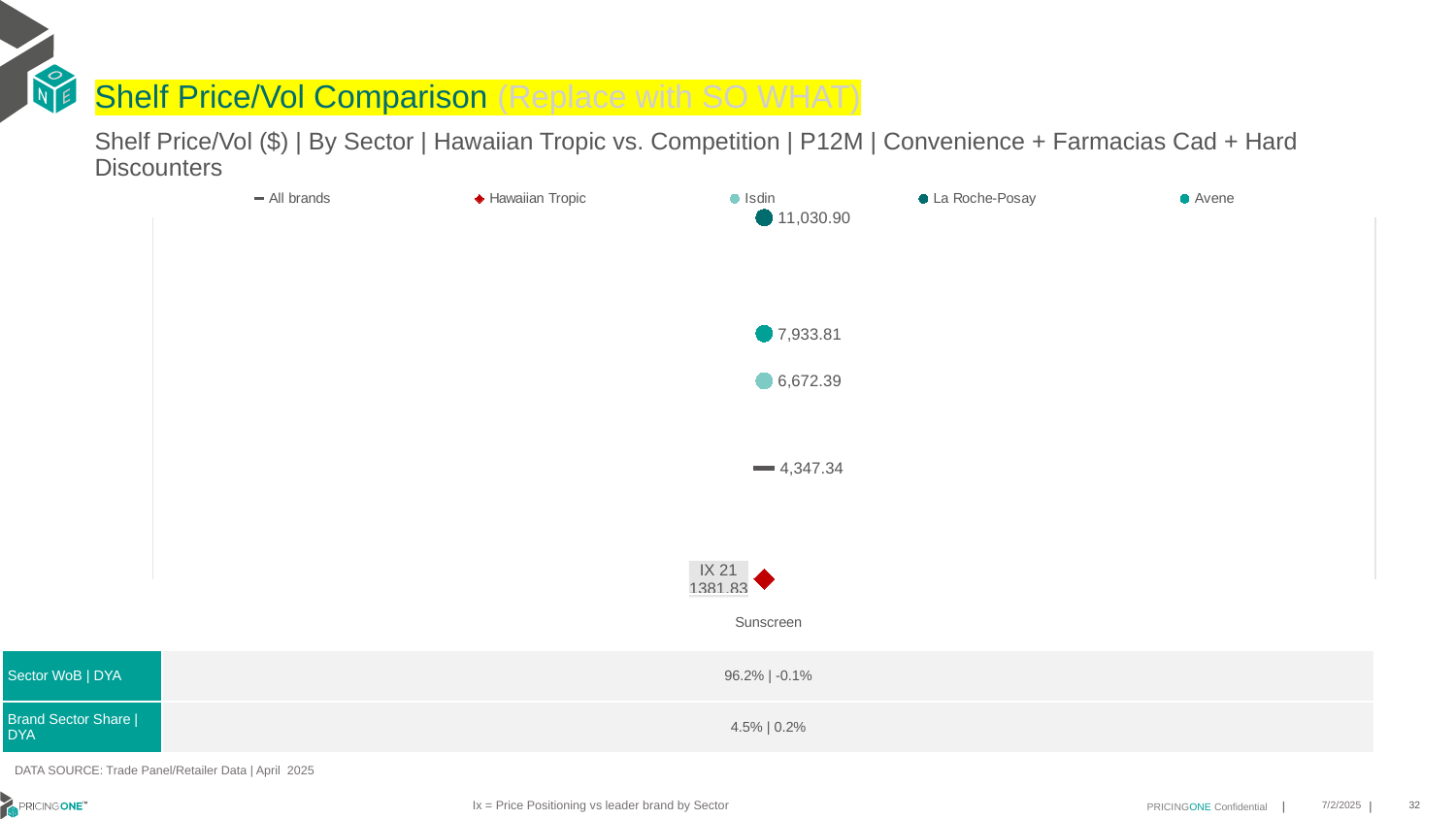

# Shelf Price/Vol Comparison (Replace with SO WHAT)
Shelf Price/Vol ($) | By Sector | Hawaiian Tropic vs. Competition | P12M | Convenience + Farmacias Cad + Hard Discounters

### Chart

| Category | All brands | Hawaiian Tropic | Isdin | La Roche-Posay | Avene |
|---|---|---|---|---|---|
| IX 21 | 4347.34 | 1381.83 | 6672.39 | 11030.9 | 7933.81 |
|  | Sunscreen |
| --- | --- |
| Sector WoB | DYA | 96.2% | -0.1% |
| Brand Sector Share | DYA | 4.5% | 0.2% |
DATA SOURCE: Trade Panel/Retailer Data | April  2025
Ix = Price Positioning vs leader brand by Sector
7/2/2025
32